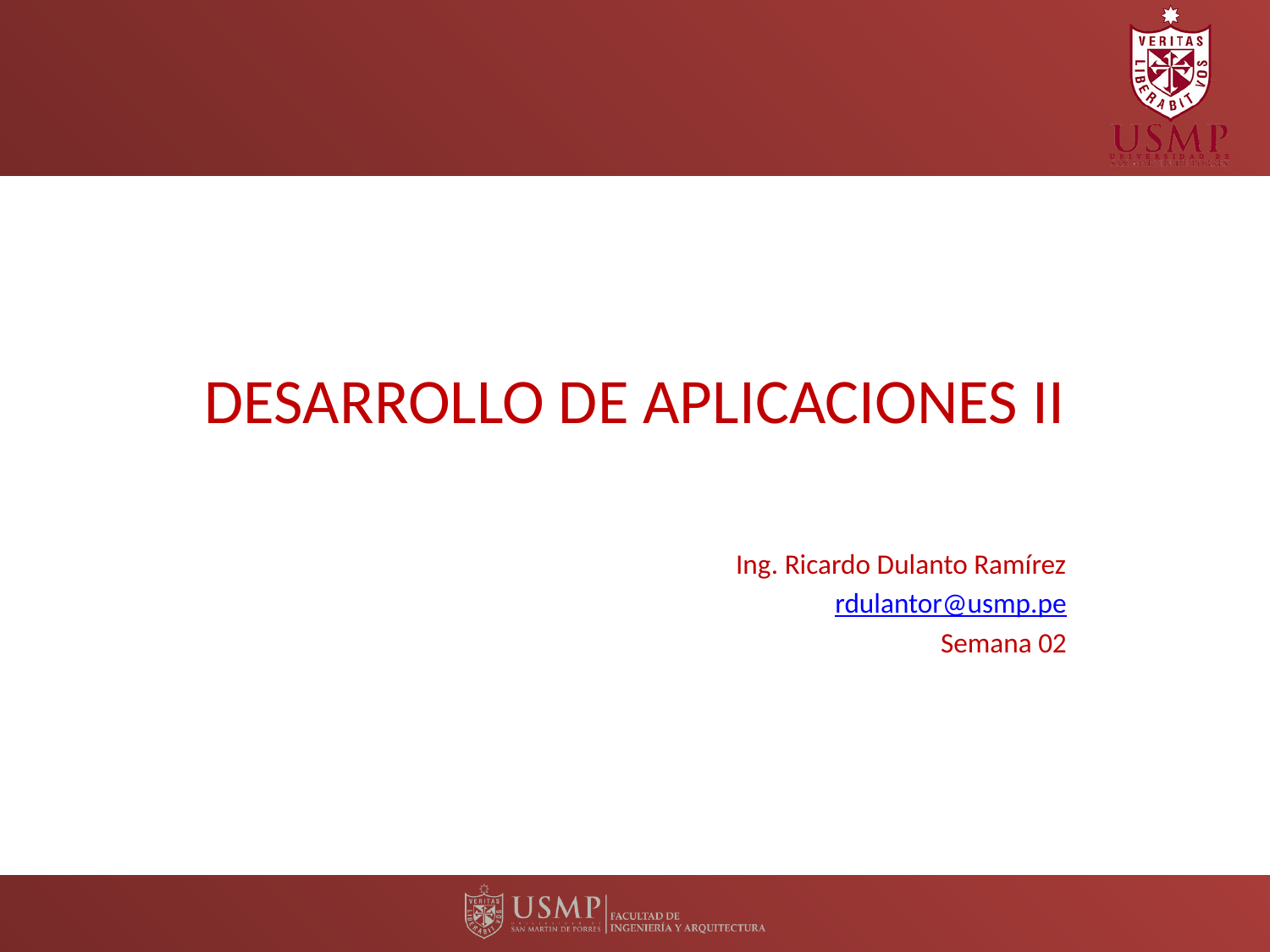

# DESARROLLO DE APLICACIONES II
Ing. Ricardo Dulanto Ramírez
rdulantor@usmp.pe
Semana 02